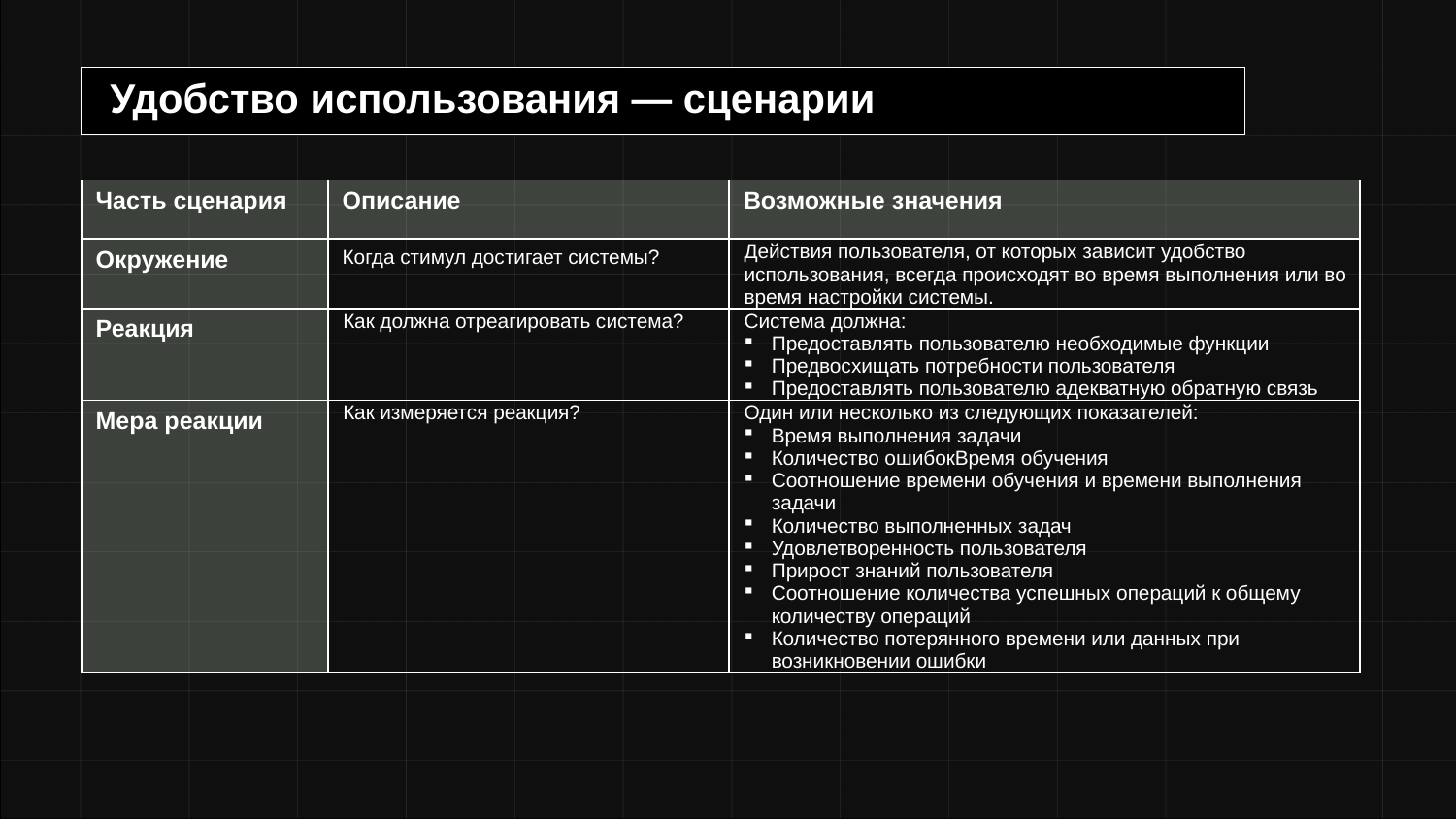

# Удобство использования — сценарии
| Часть сценария | Описание | Возможные значения |
| --- | --- | --- |
| Окружение | Когда стимул достигает системы? | Действия пользователя, от которых зависит удобство использования, всегда происходят во время выполнения или во время настройки системы. |
| Реакция | Как должна отреагировать система? | Система должна: Предоставлять пользователю необходимые функции Предвосхищать потребности пользователя Предоставлять пользователю адекватную обратную связь |
| Мера реакции | Как измеряется реакция? | Один или несколько из следующих показателей: Время выполнения задачи Количество ошибокВремя обучения Соотношение времени обучения и времени выполнения задачи Количество выполненных задач Удовлетворенность пользователя Прирост знаний пользователя Соотношение количества успешных операций к общему количеству операций Количество потерянного времени или данных при возникновении ошибки |